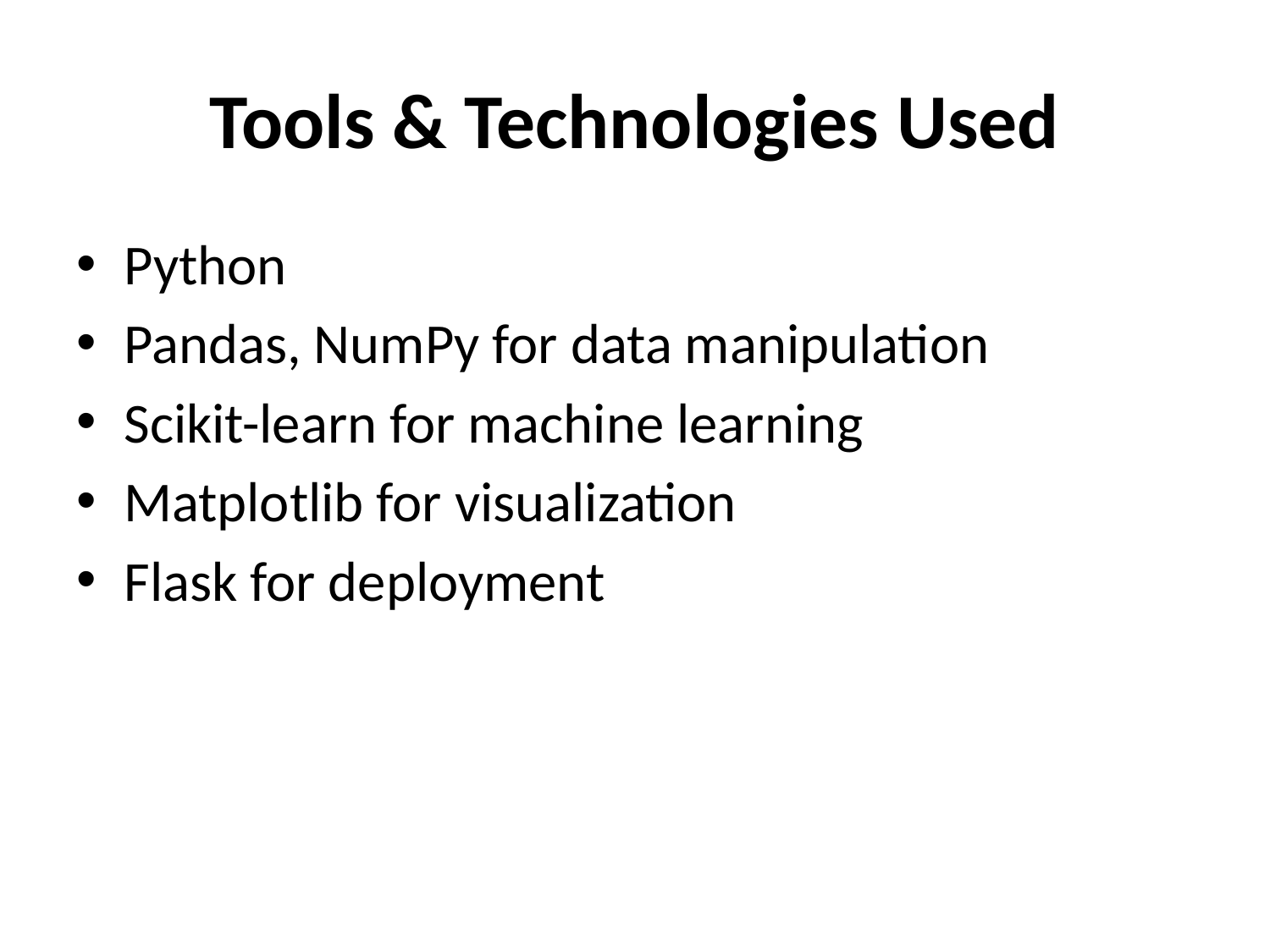

# Tools & Technologies Used
Python
Pandas, NumPy for data manipulation
Scikit-learn for machine learning
Matplotlib for visualization
Flask for deployment